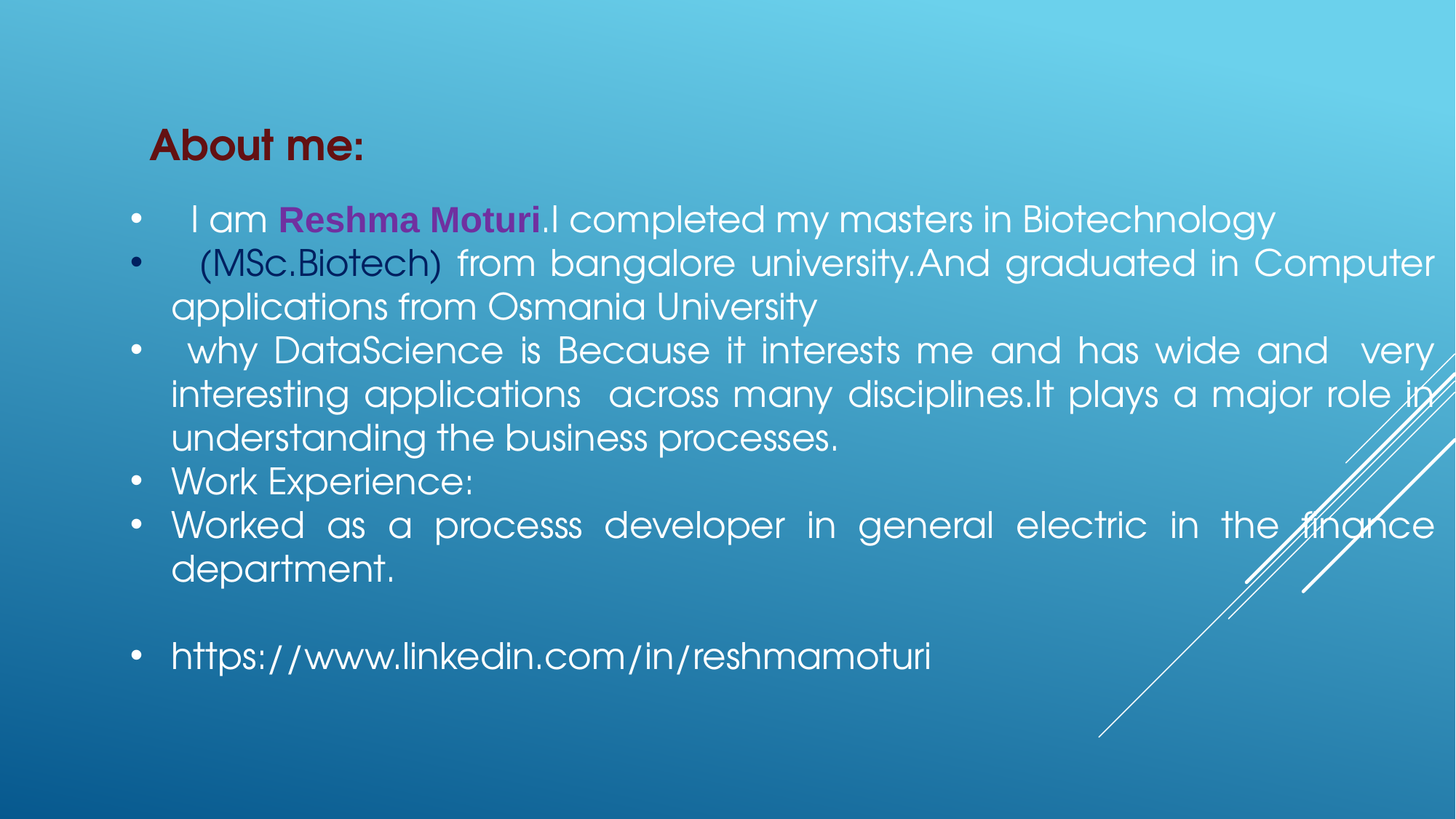

About me:

  I am Reshma Moturi.I completed my masters in Biotechnology
  (MSc.Biotech) from bangalore university.And graduated in Computer applications from Osmania University
 why DataScience is Because it interests me and has wide and  very interesting applications  across many disciplines.It plays a major role in understanding the business processes.
Work Experience:
Worked as a processs developer in general electric in the finance department.

https://www.linkedin.com/in/reshmamoturi